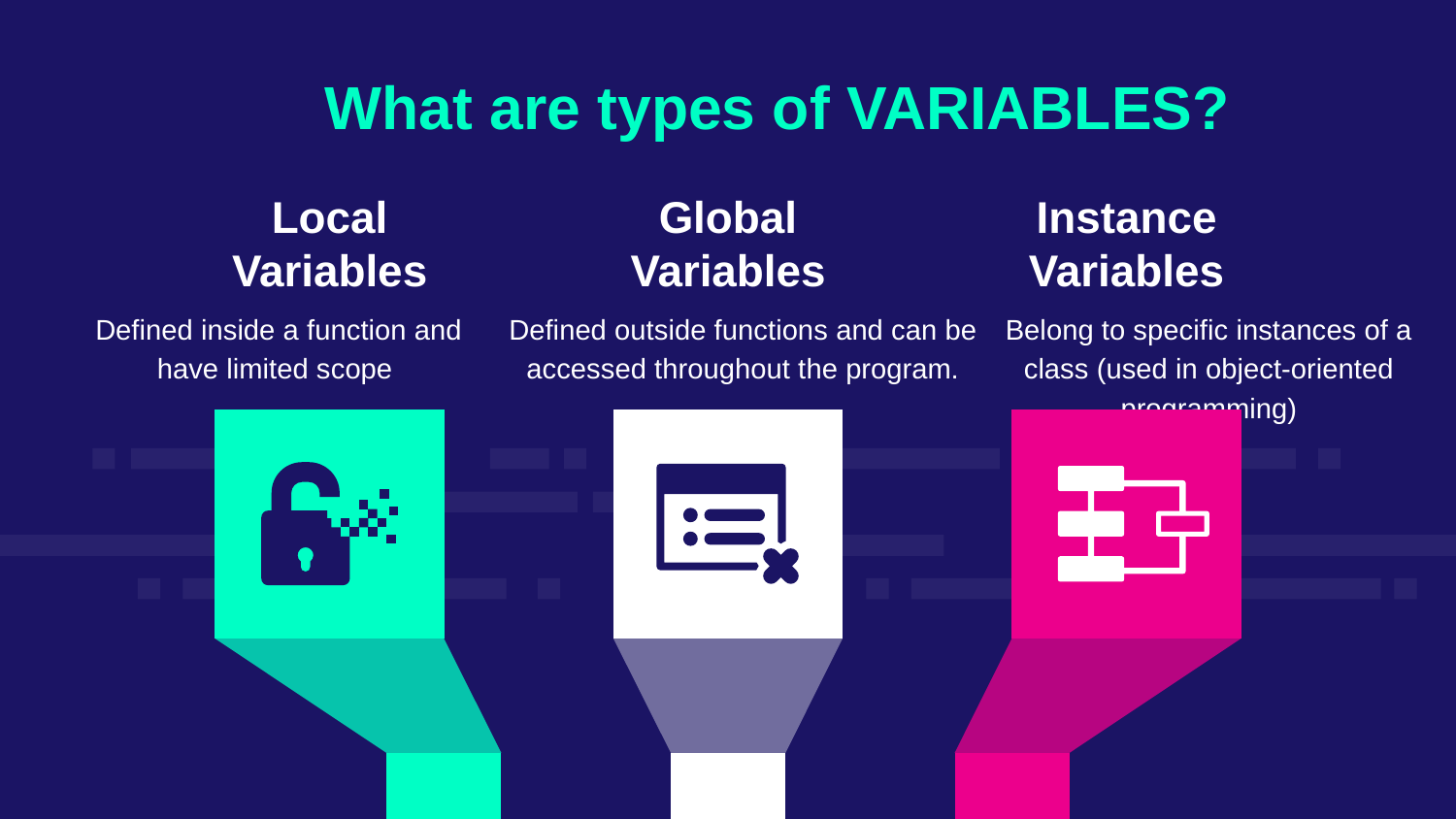

What are types of VARIABLES?
Local Variables
Global Variables
Instance Variables
 Defined inside a function and have limited scope
Defined outside functions and can be accessed throughout the program.
Belong to specific instances of a class (used in object-oriented programming)